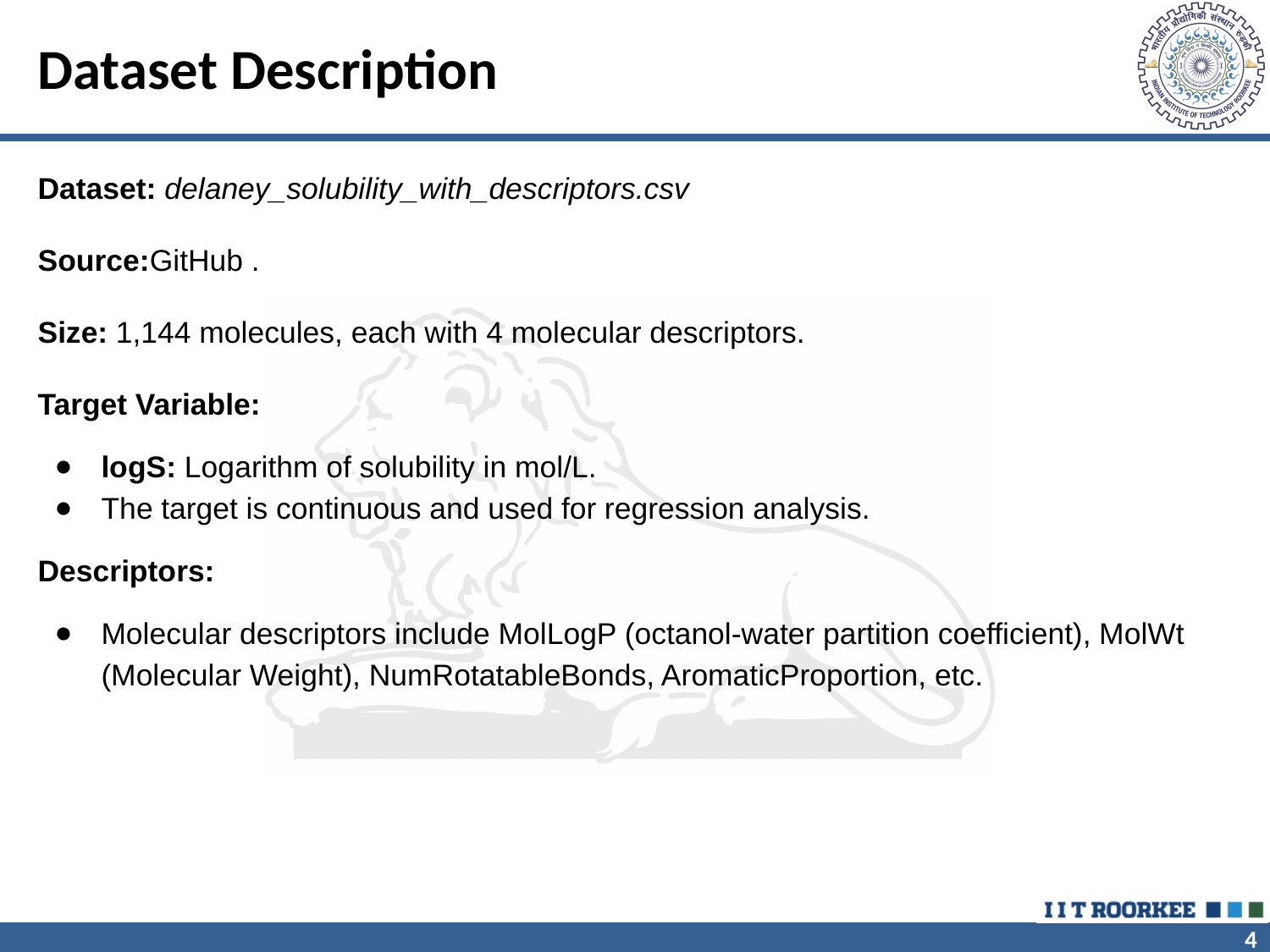

# Dataset Description
Dataset: delaney_solubility_with_descriptors.csv

Source:GitHub .

Size: 1,144 molecules, each with 4 molecular descriptors.

Target Variable:
logS: Logarithm of solubility in mol/L.
The target is continuous and used for regression analysis.
Descriptors:
Molecular descriptors include MolLogP (octanol-water partition coefficient), MolWt (Molecular Weight), NumRotatableBonds, AromaticProportion, etc.